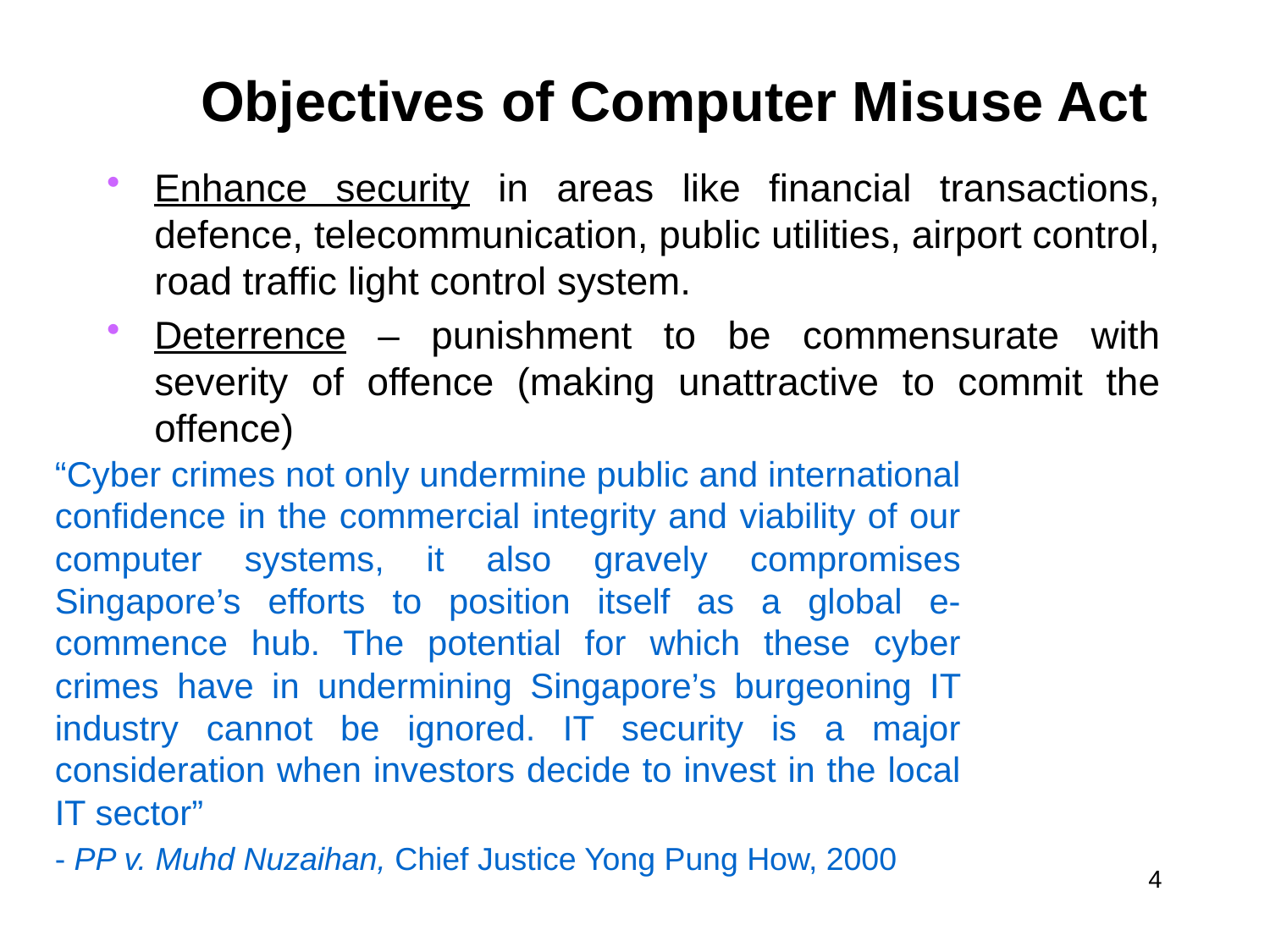

# Objectives of Computer Misuse Act
Enhance security in areas like financial transactions, defence, telecommunication, public utilities, airport control, road traffic light control system.
Deterrence – punishment to be commensurate with severity of offence (making unattractive to commit the offence)

“Cyber crimes not only undermine public and international confidence in the commercial integrity and viability of our computer systems, it also gravely compromises Singapore’s efforts to position itself as a global e-commence hub. The potential for which these cyber crimes have in undermining Singapore’s burgeoning IT industry cannot be ignored. IT security is a major consideration when investors decide to invest in the local IT sector”
- PP v. Muhd Nuzaihan, Chief Justice Yong Pung How, 2000
4